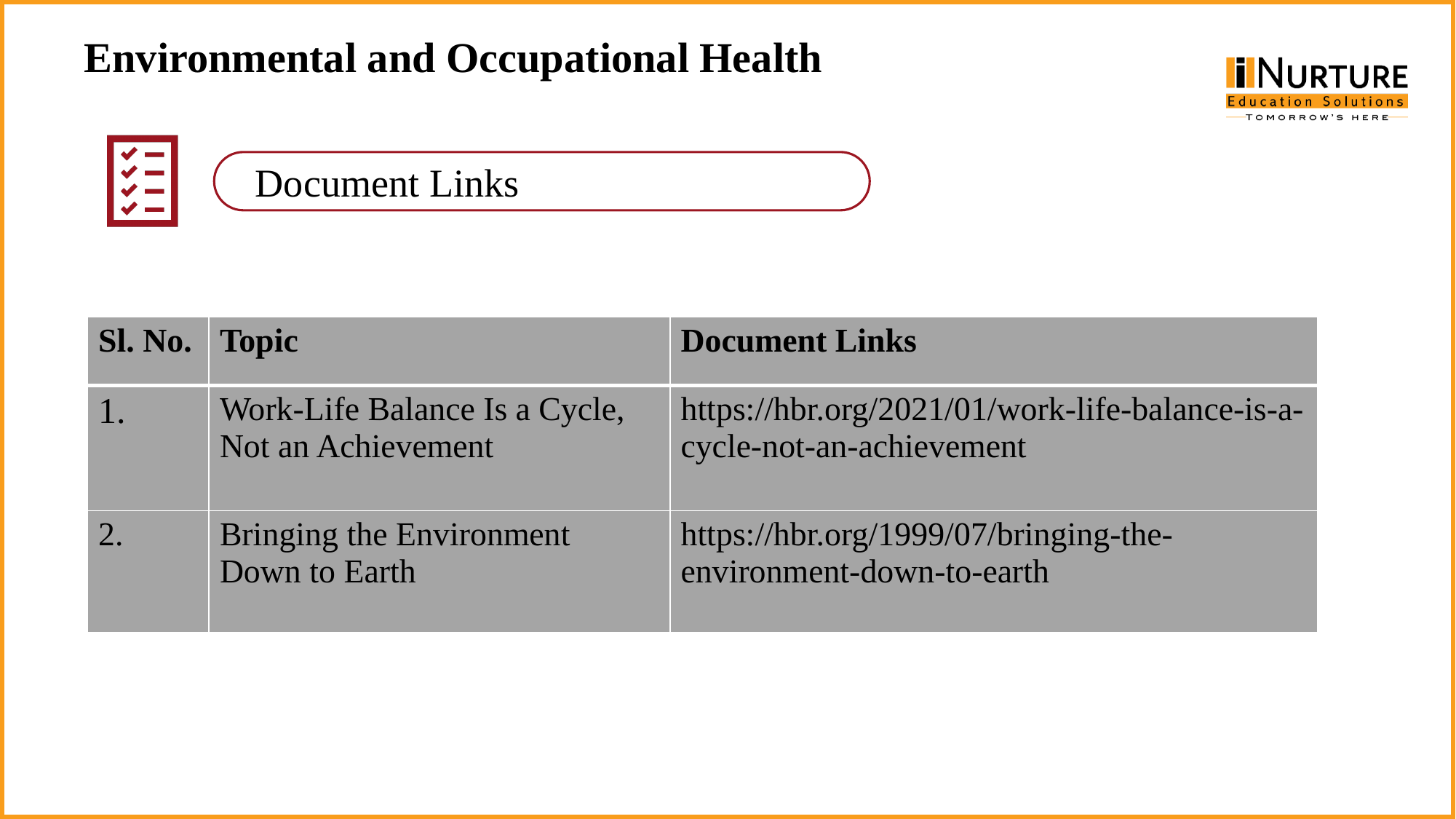

# Environmental and Occupational Health
| Sl. No. | Topic | Document Links |
| --- | --- | --- |
| 1. | Work-Life Balance Is a Cycle, Not an Achievement | https://hbr.org/2021/01/work-life-balance-is-a-cycle-not-an-achievement |
| 2. | Bringing the Environment Down to Earth | https://hbr.org/1999/07/bringing-the-environment-down-to-earth |